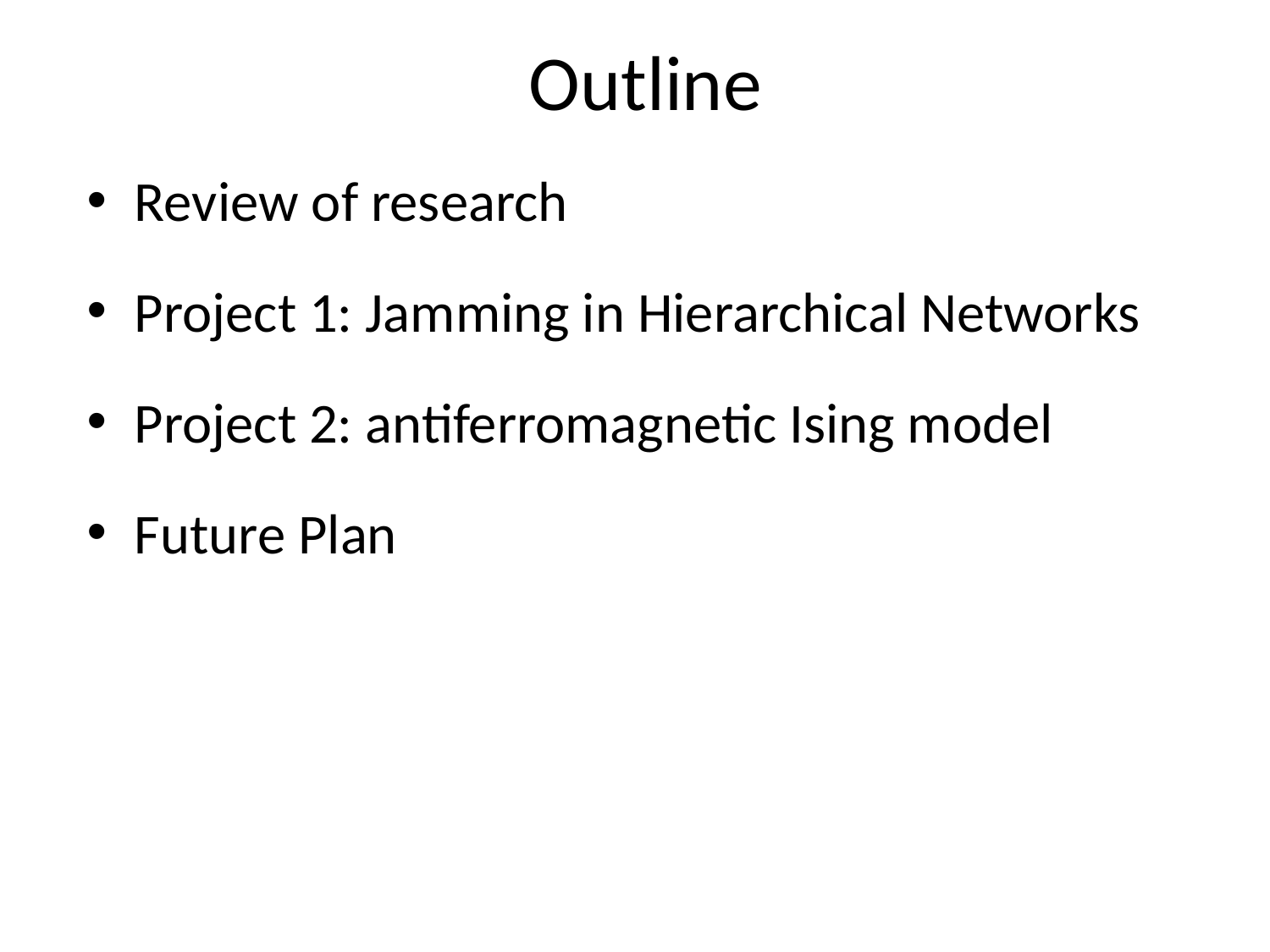

# Outline
Review of research
Project 1: Jamming in Hierarchical Networks
Project 2: antiferromagnetic Ising model
Future Plan